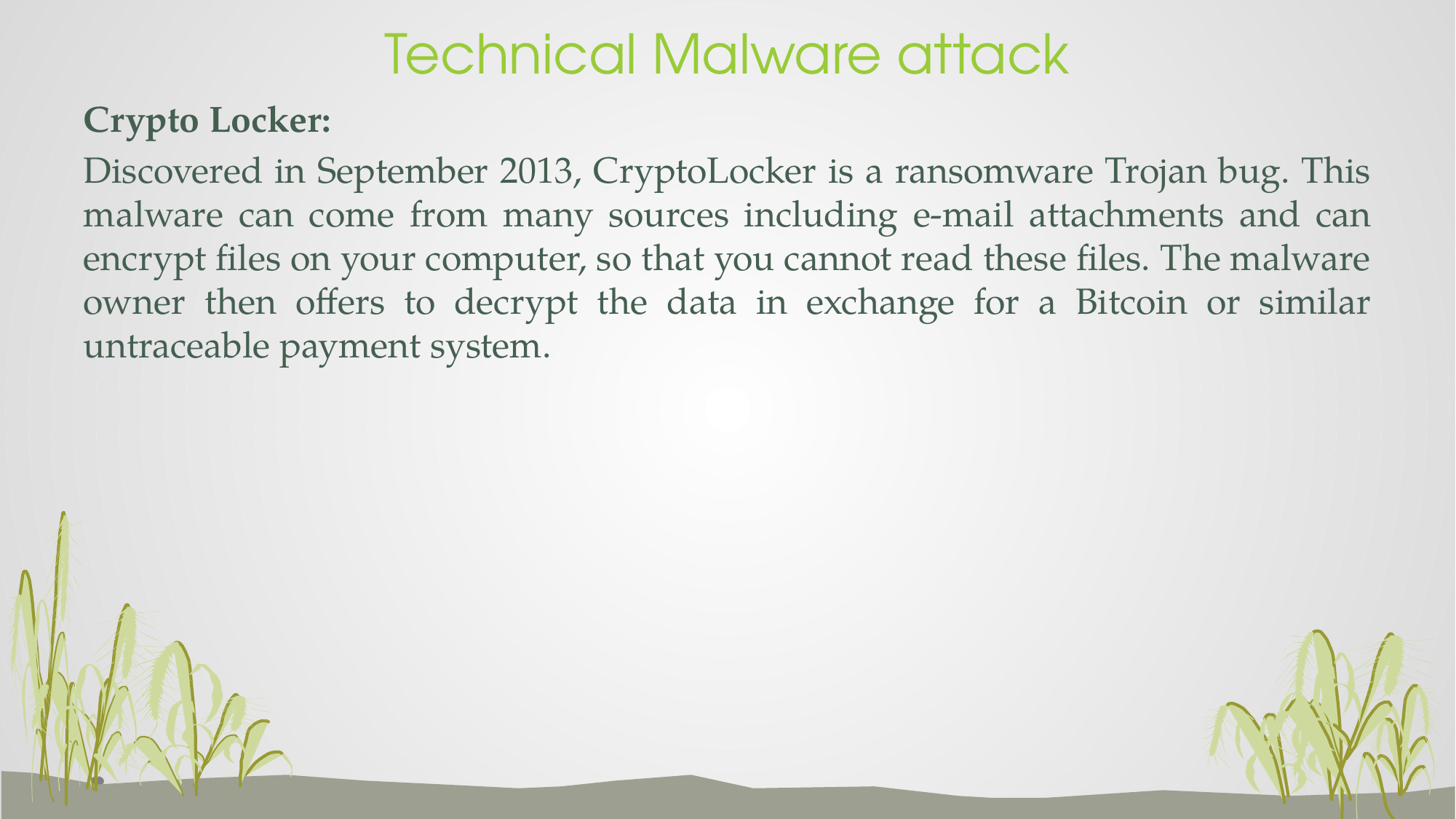

# Technical Malware attack
Crypto Locker:
Discovered in September 2013, CryptoLocker is a ransomware Trojan bug. This malware can come from many sources including e-mail attachments and can encrypt files on your computer, so that you cannot read these files. The malware owner then offers to decrypt the data in exchange for a Bitcoin or similar untraceable payment system.